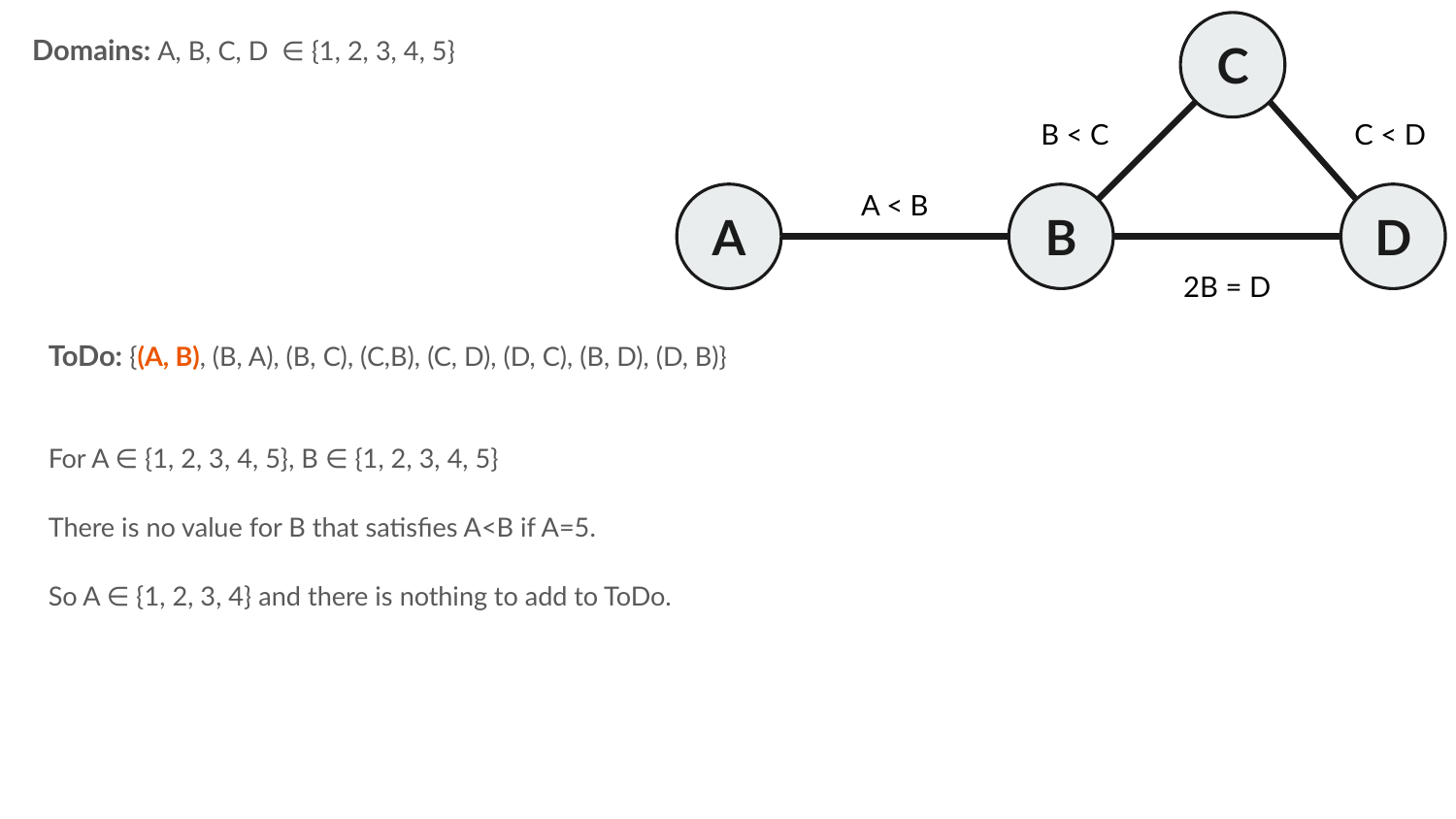

Domains: A, B, C, D  ∈ {1, 2, 3, 4, 5}
C
B < C
C < D
A < B
A
B
D
2B = D
ToDo: {(A, B), (B, A), (B, C), (C,B), (C, D), (D, C), (B, D), (D, B)}
For A ∈ {1, 2, 3, 4, 5}, B ∈ {1, 2, 3, 4, 5}
There is no value for B that satisfies A<B if A=5.
So A ∈ {1, 2, 3, 4} and there is nothing to add to ToDo.